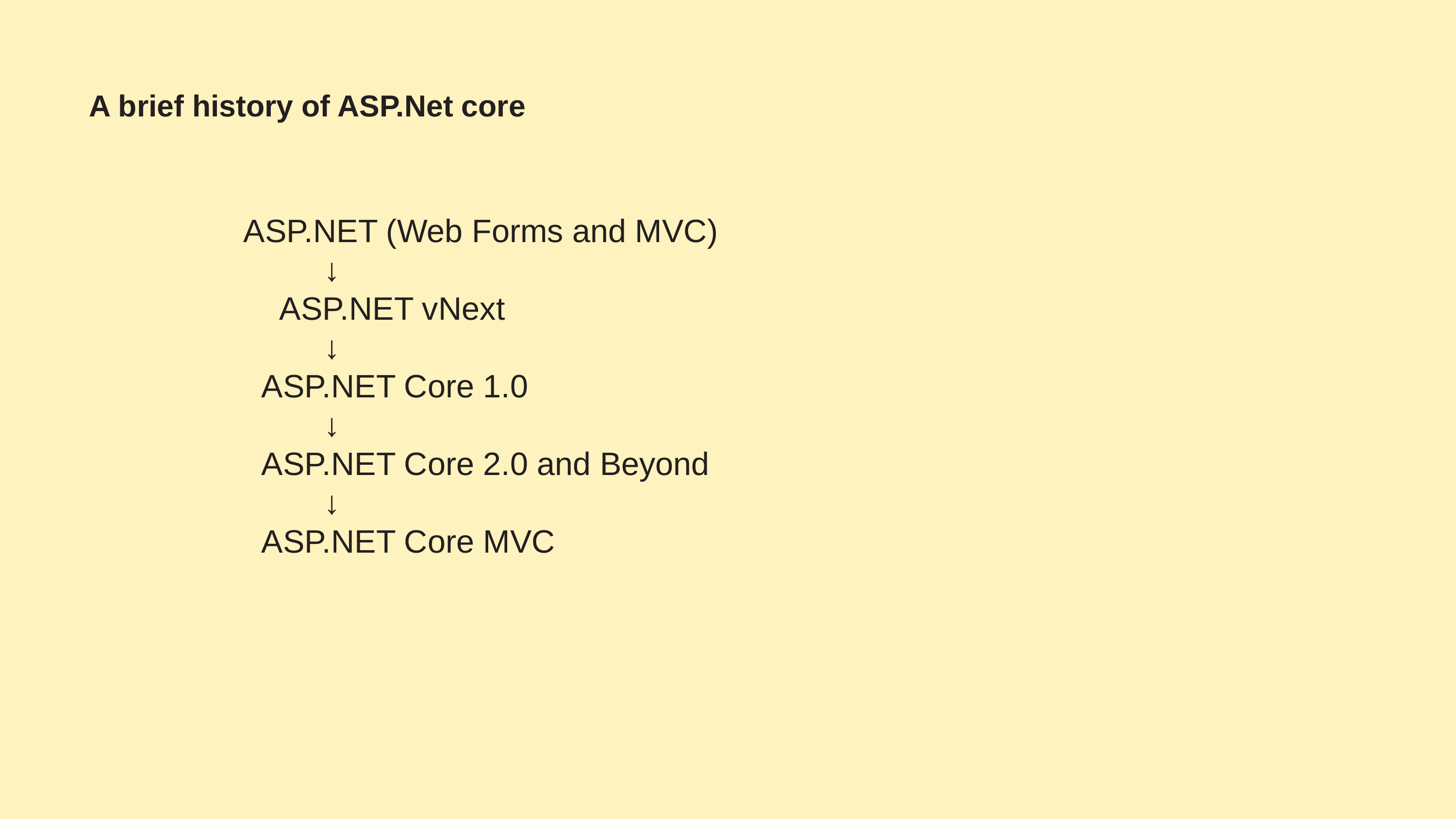

# A brief history of ASP.Net core
 ASP.NET (Web Forms and MVC)
          ↓
     ASP.NET vNext
          ↓
   ASP.NET Core 1.0
          ↓
   ASP.NET Core 2.0 and Beyond
          ↓
   ASP.NET Core MVC